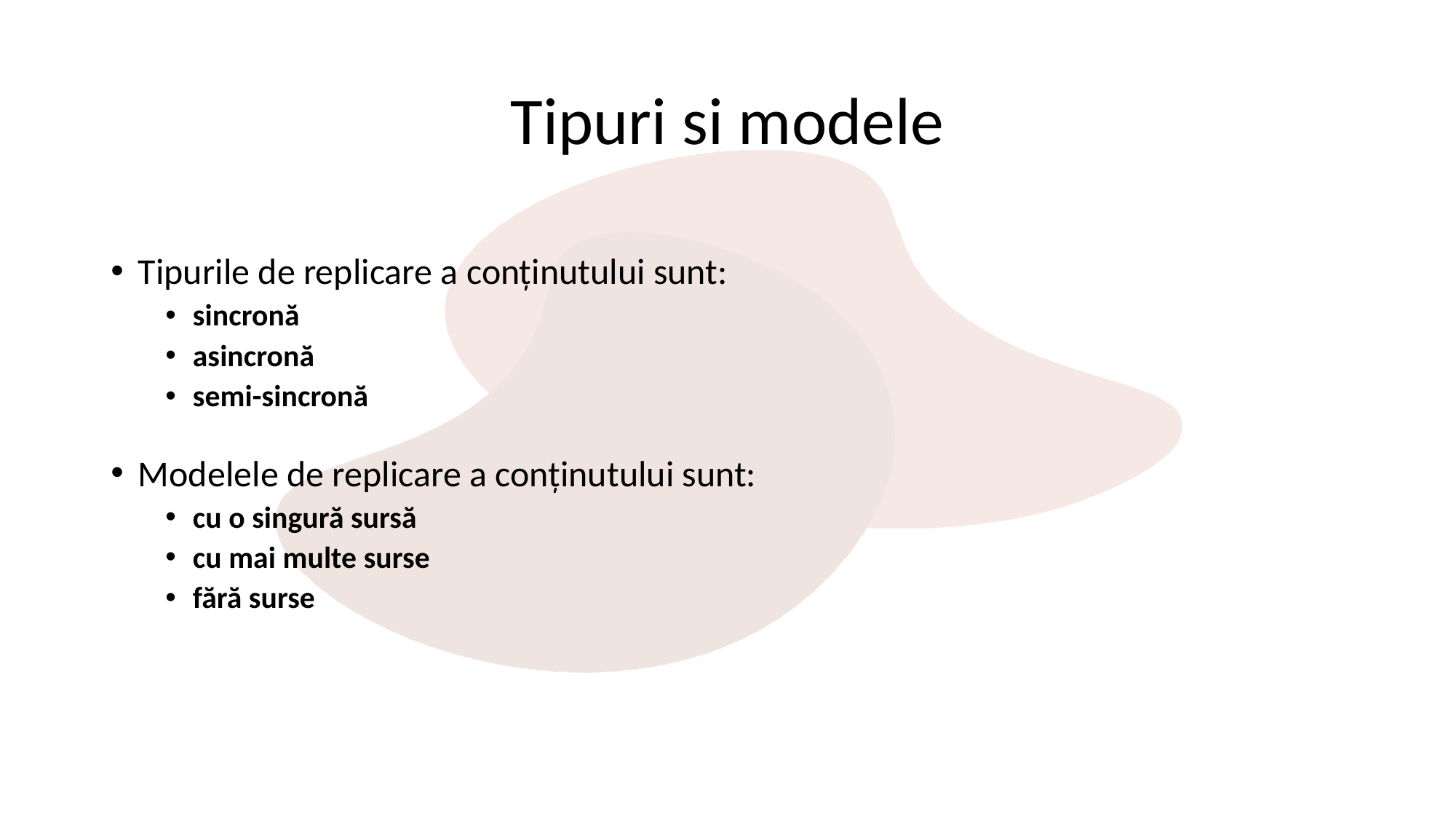

# Tipuri si modele
Tipurile de replicare a conținutului sunt:
sincronă
asincronă
semi-sincronă
Modelele de replicare a conținutului sunt:
cu o singură sursă
cu mai multe surse
fără surse